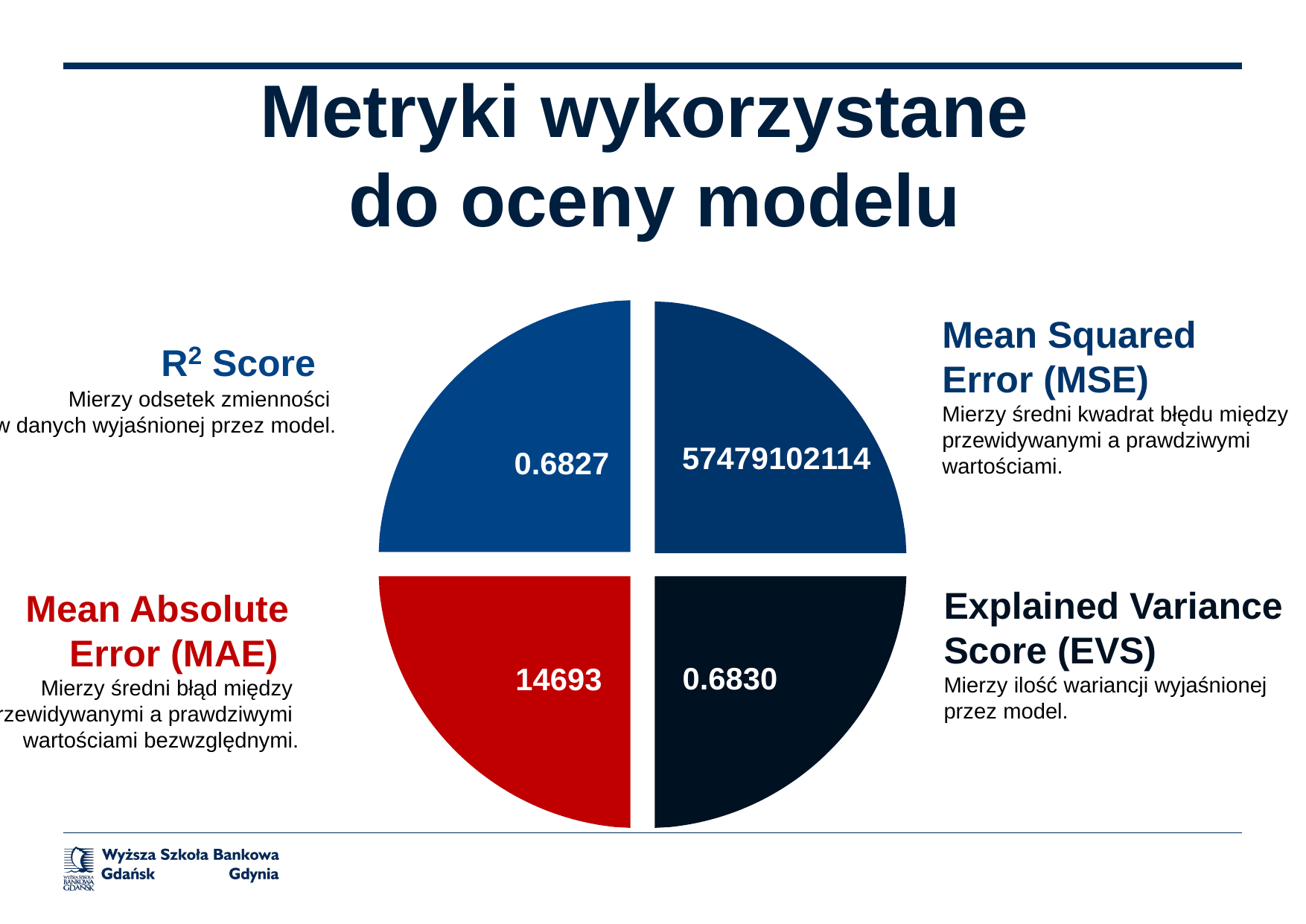

Metryki wykorzystane
do oceny modelu

 0.6827

57479102114
Mean Squared
Error (MSE)
Mierzy średni kwadrat błędu między
przewidywanymi a prawdziwymi
wartościami.

R2 Score
Mierzy odsetek zmienności
w danych wyjaśnionej przez model.

14693

0.6830
Explained Variance
Score (EVS)
Mierzy ilość wariancji wyjaśnionej
przez model.

Mean Absolute
Error (MAE)
Mierzy średni błąd między
przewidywanymi a prawdziwymi
wartościami bezwzględnymi.